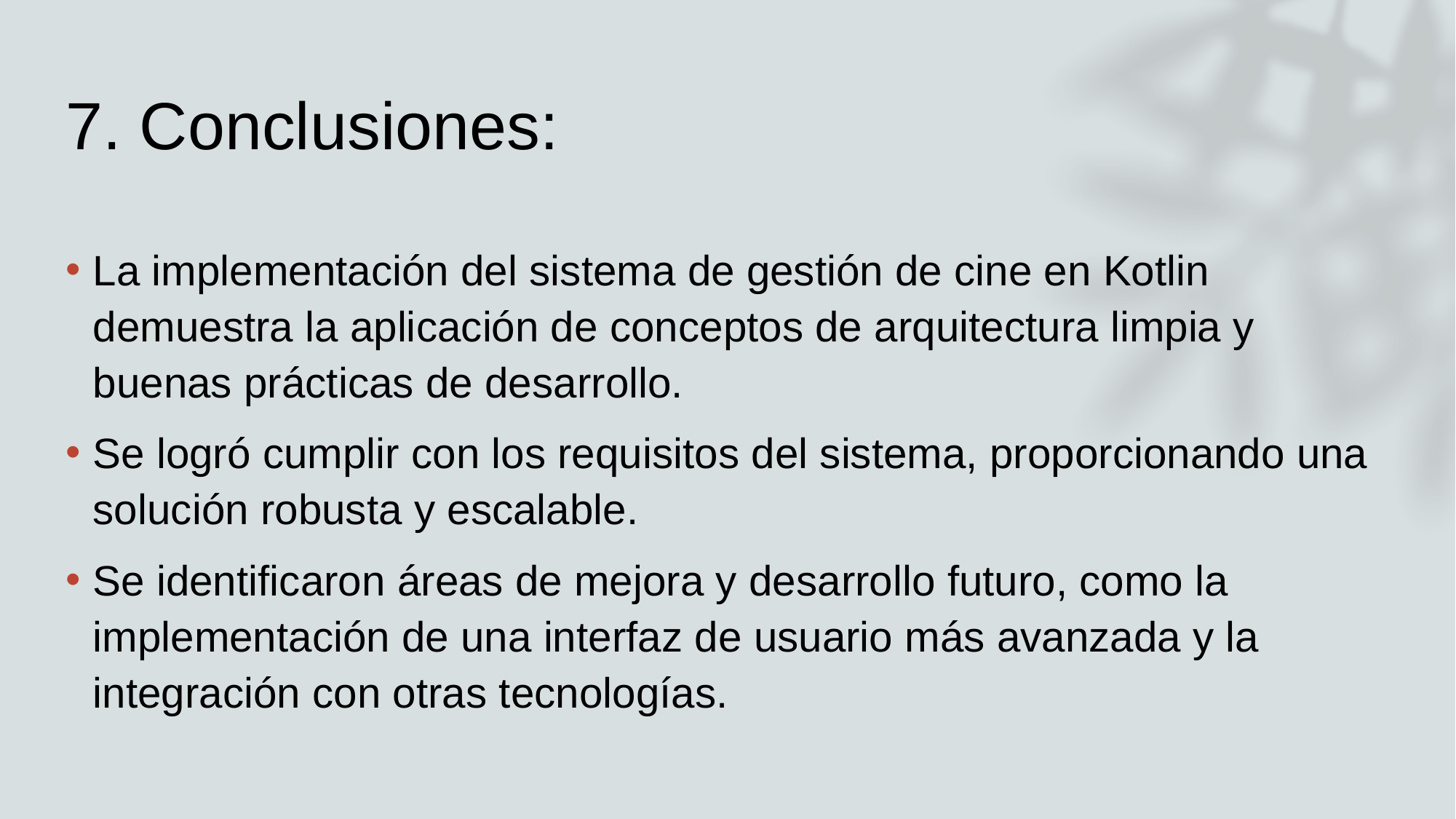

# 7. Conclusiones:
La implementación del sistema de gestión de cine en Kotlin demuestra la aplicación de conceptos de arquitectura limpia y buenas prácticas de desarrollo.
Se logró cumplir con los requisitos del sistema, proporcionando una solución robusta y escalable.
Se identificaron áreas de mejora y desarrollo futuro, como la implementación de una interfaz de usuario más avanzada y la integración con otras tecnologías.